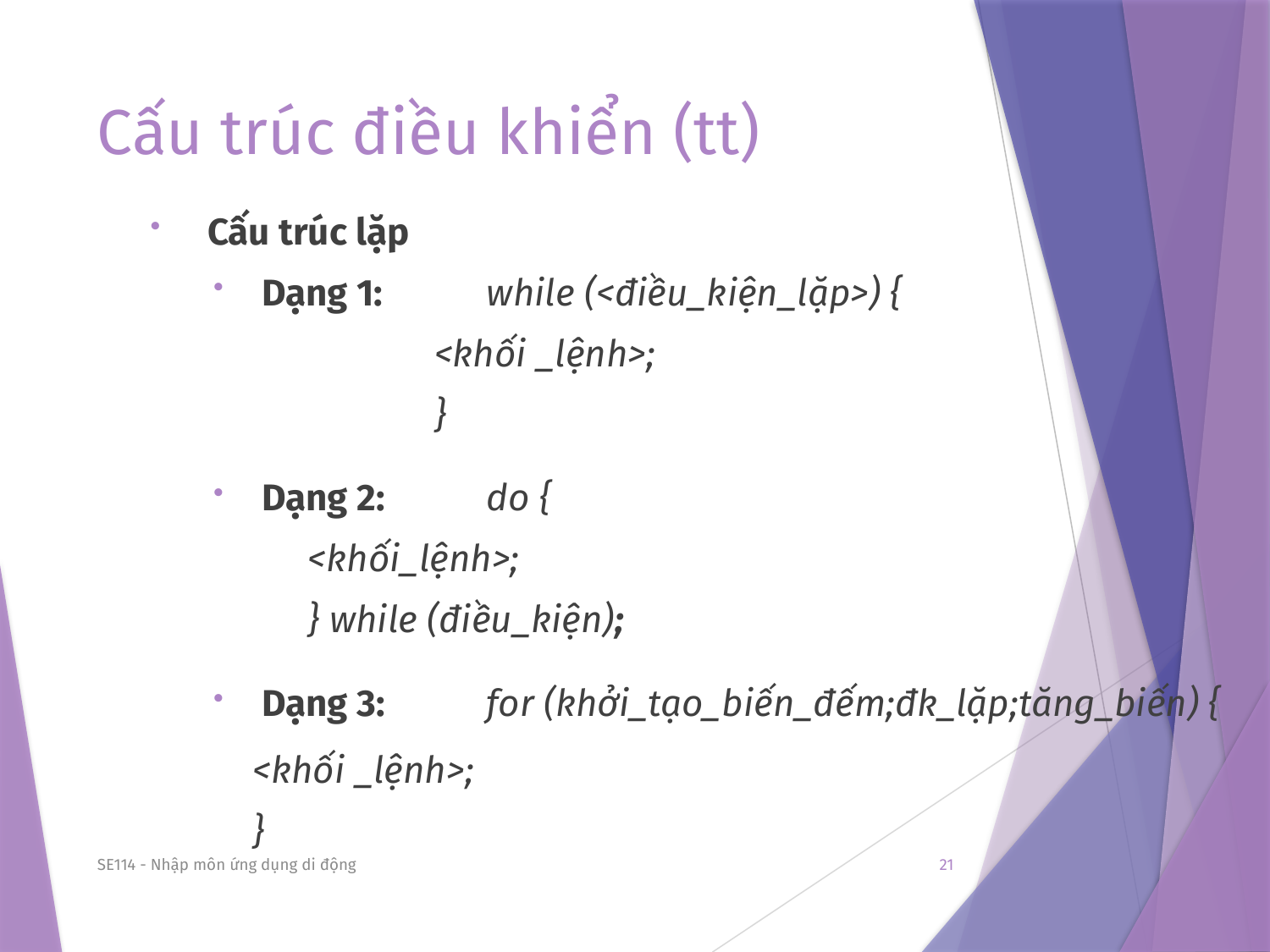

# Cấu trúc điều khiển (tt)
 Cấu trúc lặp
 Dạng 1:		while (<điều_kiện_lặp>) {
				<khối _lệnh>;
			}
 Dạng 2:		do {
					<khối_lệnh>;
				} while (điều_kiện);
 Dạng 3:	for (khởi_tạo_biến_đếm;đk_lặp;tăng_biến) {				<khối _lệnh>;
				}

SE114 - Nhập môn ứng dụng di động
21